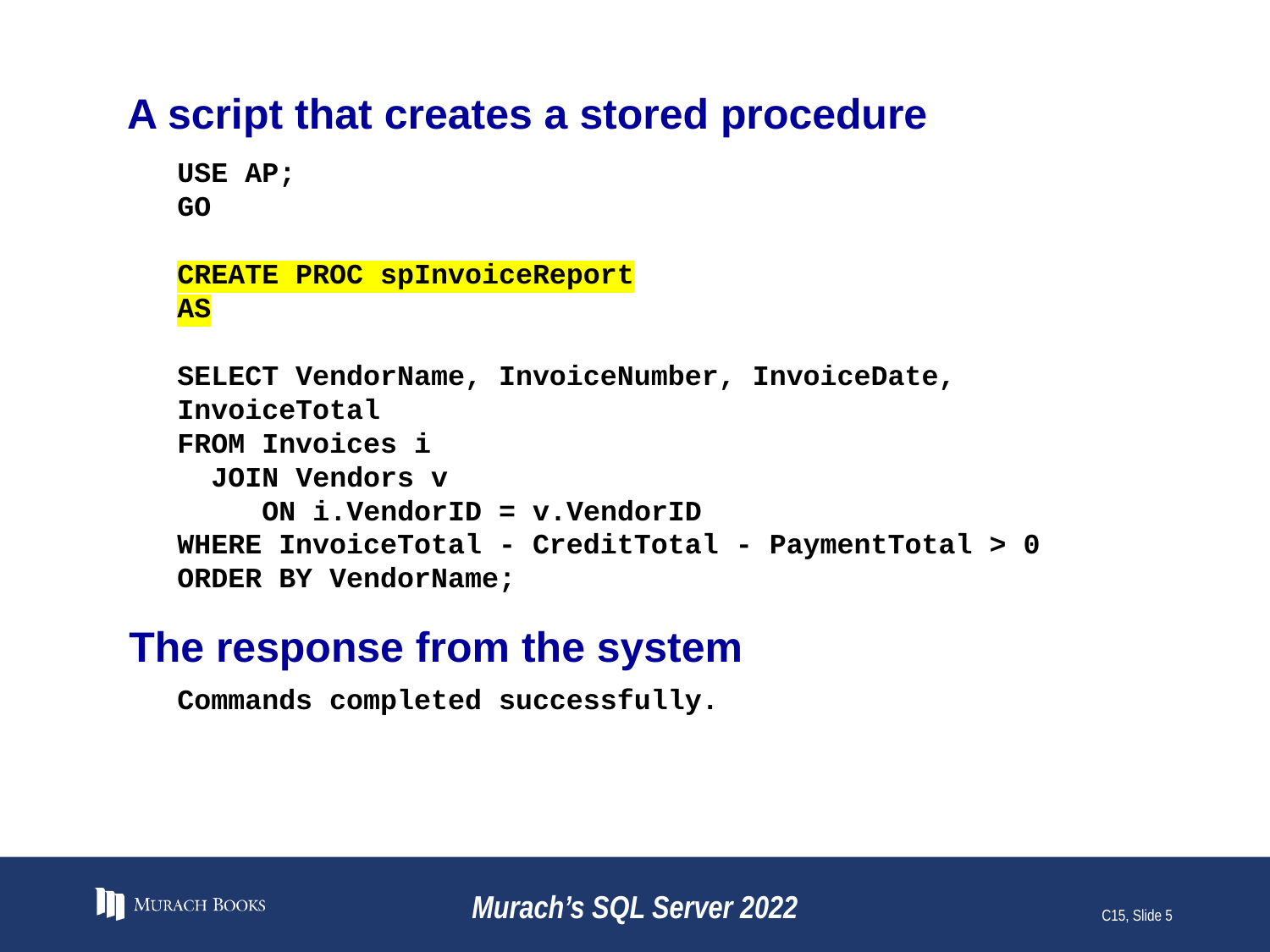

# A script that creates a stored procedure
USE AP;
GO

CREATE PROC spInvoiceReport
AS

SELECT VendorName, InvoiceNumber, InvoiceDate, InvoiceTotal
FROM Invoices i
  JOIN Vendors v
     ON i.VendorID = v.VendorID
WHERE InvoiceTotal - CreditTotal - PaymentTotal > 0
ORDER BY VendorName;
The response from the system
Commands completed successfully.

Murach’s SQL Server 2022

C15, Slide 5